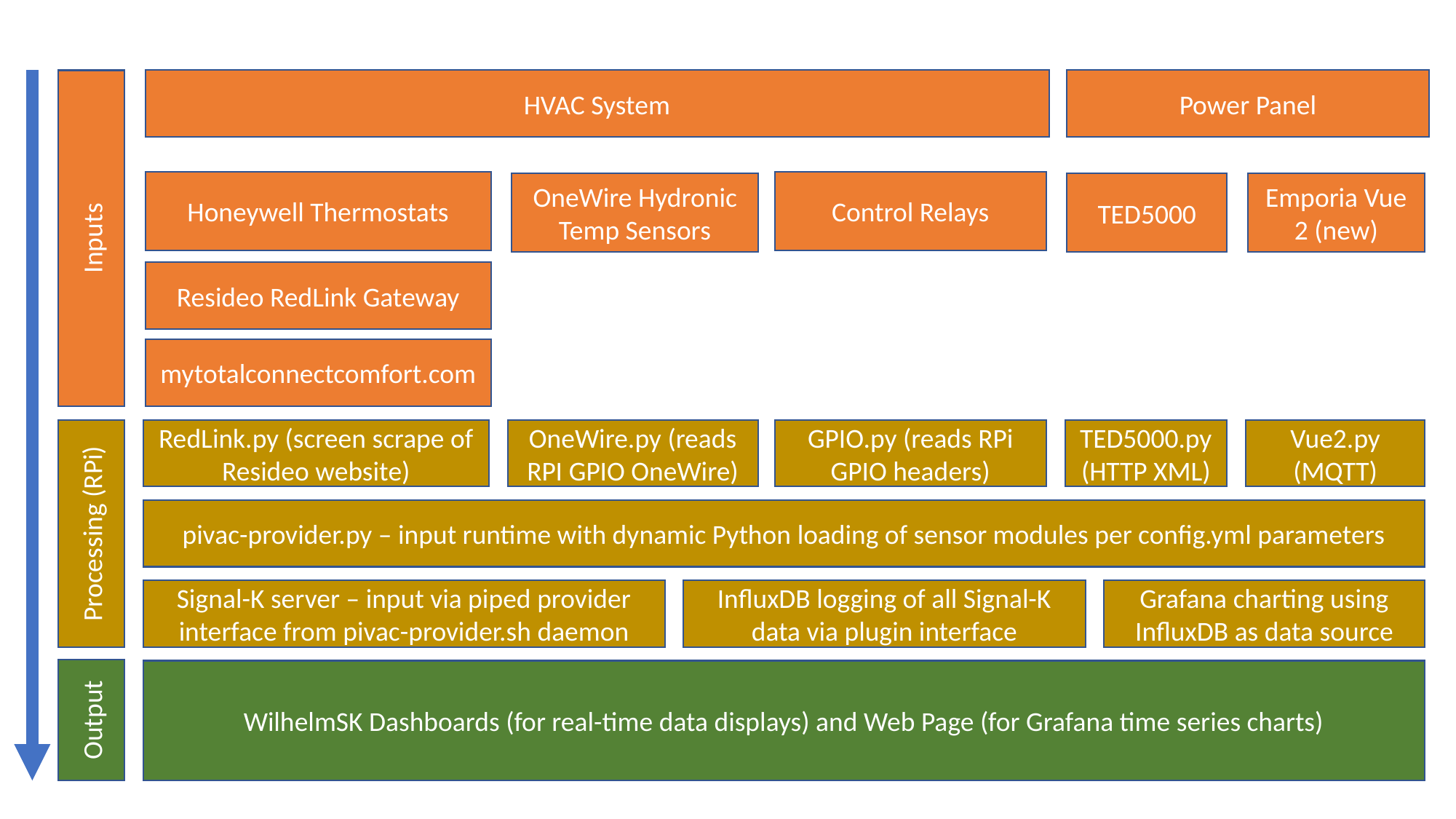

HVAC System
Power Panel
Control Relays
Honeywell Thermostats
OneWire Hydronic Temp Sensors
TED5000
Emporia Vue 2 (new)
Inputs
Resideo RedLink Gateway
mytotalconnectcomfort.com
RedLink.py (screen scrape of Resideo website)
OneWire.py (reads RPI GPIO OneWire)
GPIO.py (reads RPi GPIO headers)
TED5000.py (HTTP XML)
Vue2.py (MQTT)
Processing (RPi)
pivac-provider.py – input runtime with dynamic Python loading of sensor modules per config.yml parameters
InfluxDB logging of all Signal-K data via plugin interface
Grafana charting using InfluxDB as data source
Signal-K server – input via piped provider interface from pivac-provider.sh daemon
WilhelmSK Dashboards (for real-time data displays) and Web Page (for Grafana time series charts)
Output